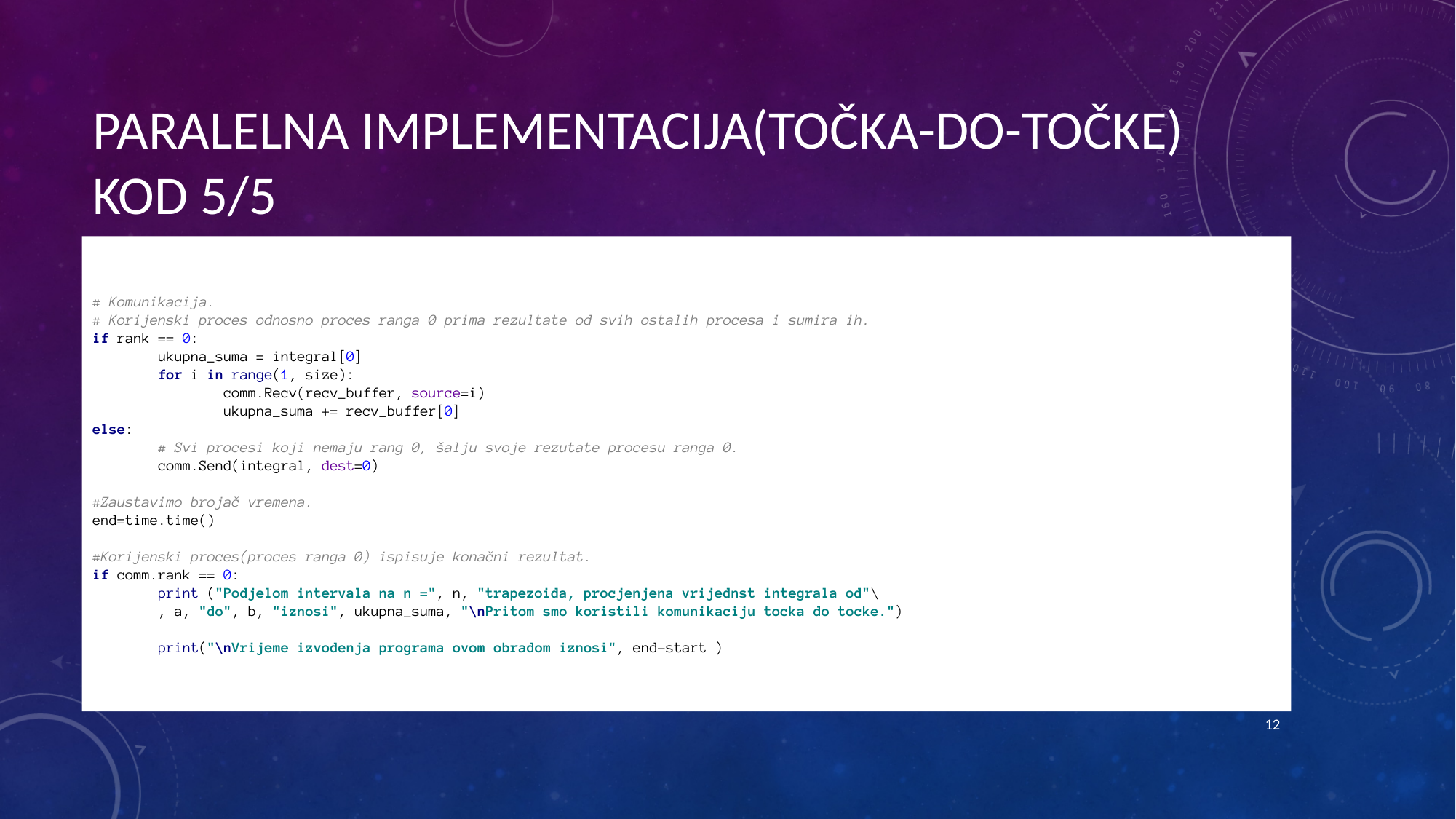

# Paralelna IMPLEMENTACIJA(točka-do-točke) KOD 5/5
# Komunikacija. # Korijenski proces odnosno proces ranga 0 prima rezultate od svih ostalih procesa i sumira ih. if rank == 0: ukupna_suma = integral[0] for i in range(1, size): comm.Recv(recv_buffer, source=i) ukupna_suma += recv_buffer[0] else: # Svi procesi koji nemaju rang 0, šalju svoje rezutate procesu ranga 0. comm.Send(integral, dest=0) #Zaustavimo brojač vremena. end=time.time() #Korijenski proces(proces ranga 0) ispisuje konačni rezultat. if comm.rank == 0: print ("Podjelom intervala na n =", n, "trapezoida, procjenjena vrijednst integrala od"\ , a, "do", b, "iznosi", ukupna_suma, "\nPritom smo koristili komunikaciju tocka do tocke.") print("\nVrijeme izvodenja programa ovom obradom iznosi", end-start )
12